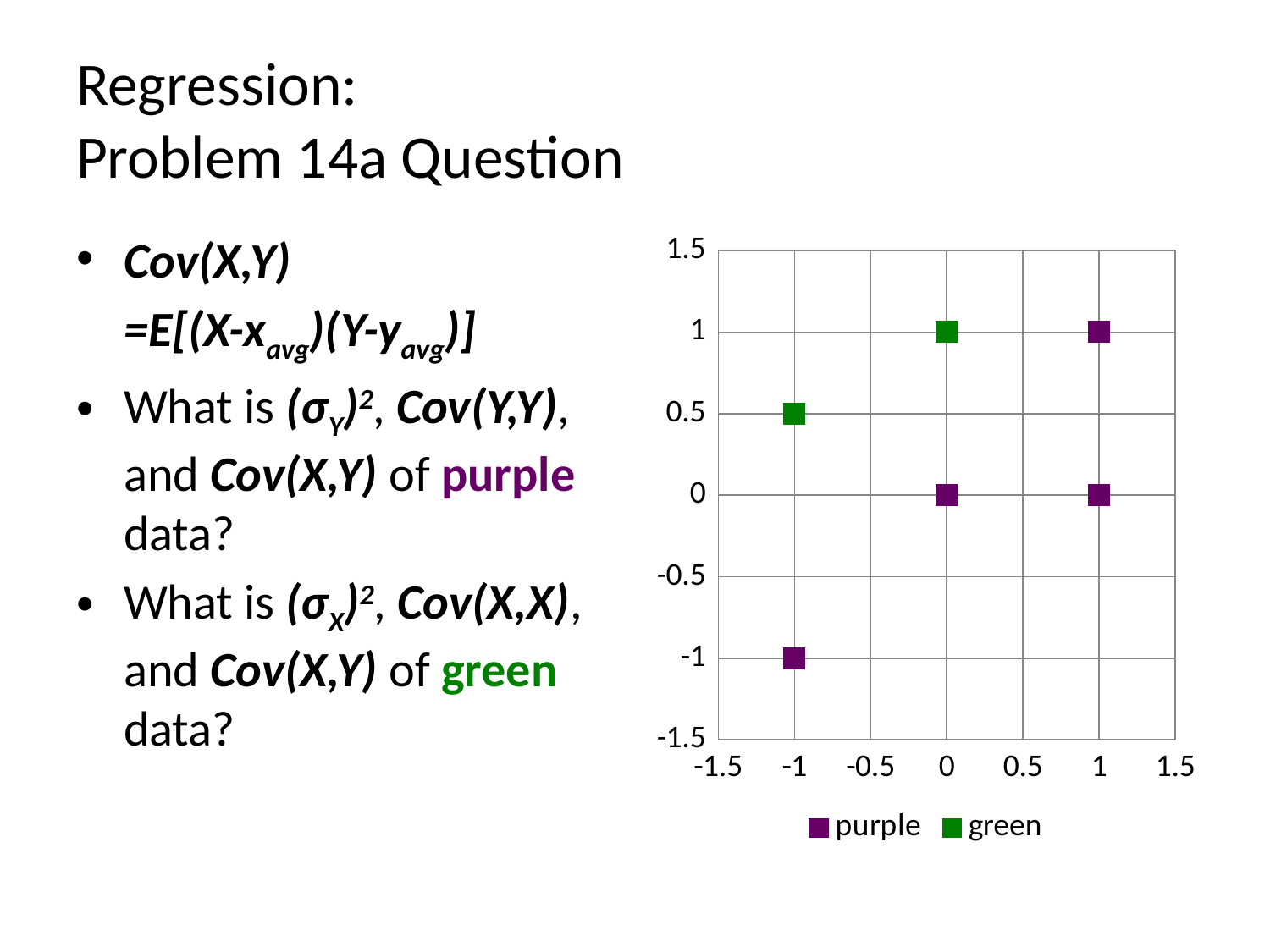

# Regression: Problem 14a Question
Cov(X,Y)
	=E[(X-xavg)(Y-yavg)]
What is (σY)2, Cov(Y,Y), and Cov(X,Y) of purple data?
What is (σX)2, Cov(X,X), and Cov(X,Y) of green data?

### Chart

| Category | purple | green |
|---|---|---|